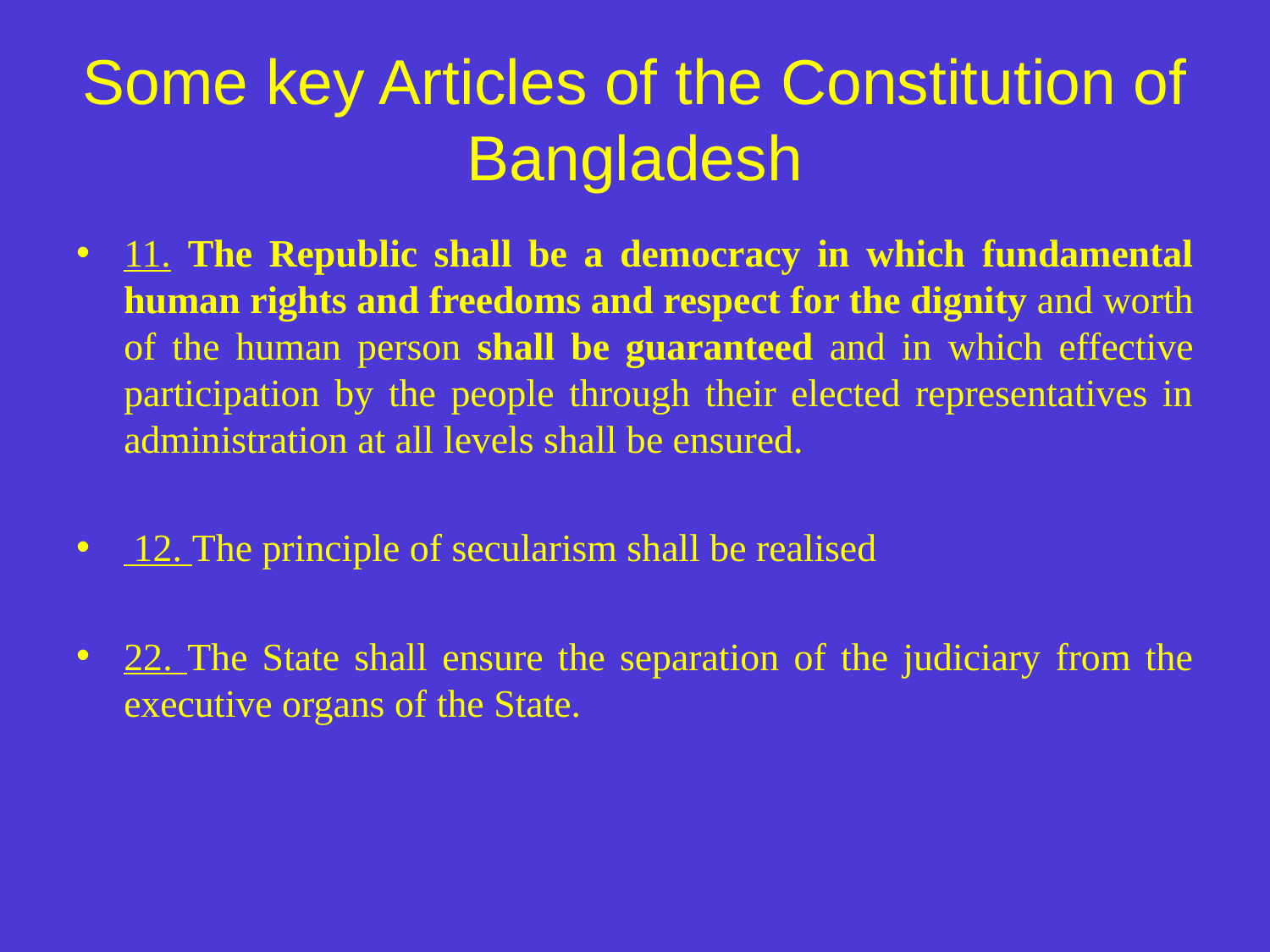

# Some key Articles of the Constitution of Bangladesh
11. The Republic shall be a democracy in which fundamental human rights and freedoms and respect for the dignity and worth of the human person shall be guaranteed and in which effective participation by the people through their elected representatives in administration at all levels shall be ensured.

 12. The principle of secularism shall be realised

22. The State shall ensure the separation of the judiciary from the executive organs of the State.